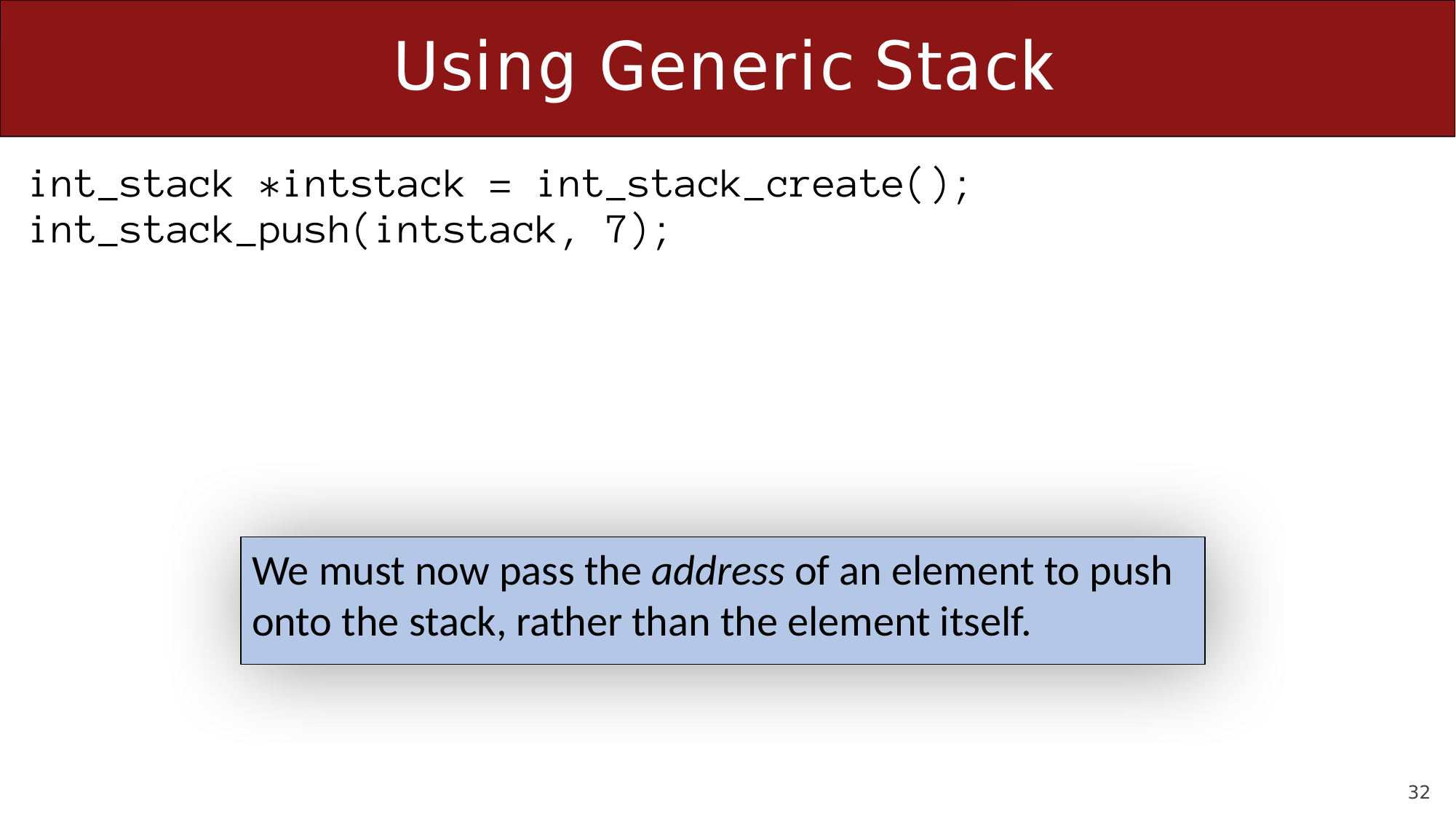

# Using Generic Stack
int_stack *intstack = int_stack_create();
int_stack_push(intstack, 7);
We must now pass the address of an element to push onto the stack, rather than the element itself.